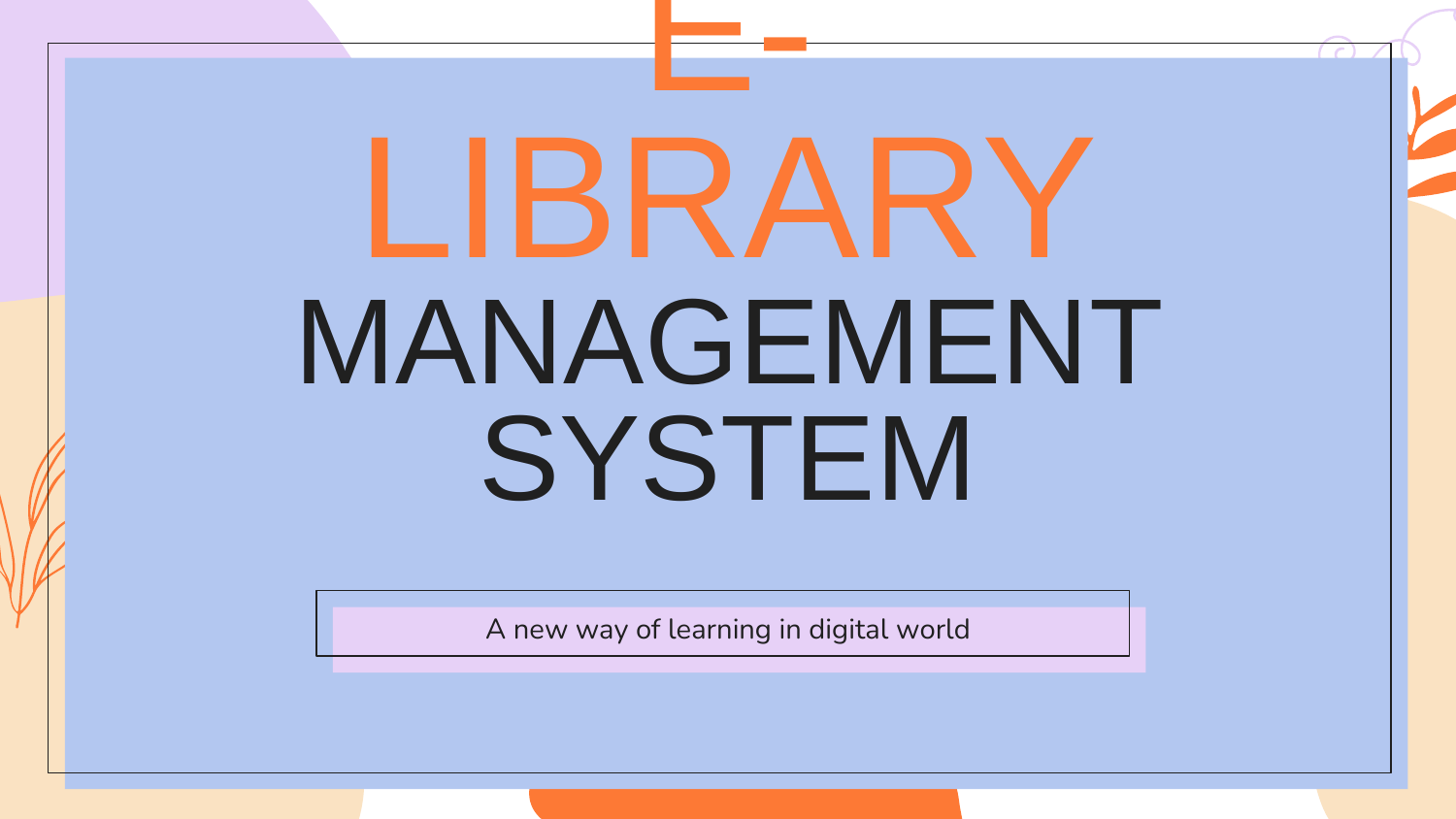

# E-LIBRARY MANAGEMENT SYSTEM

A new way of learning in digital world